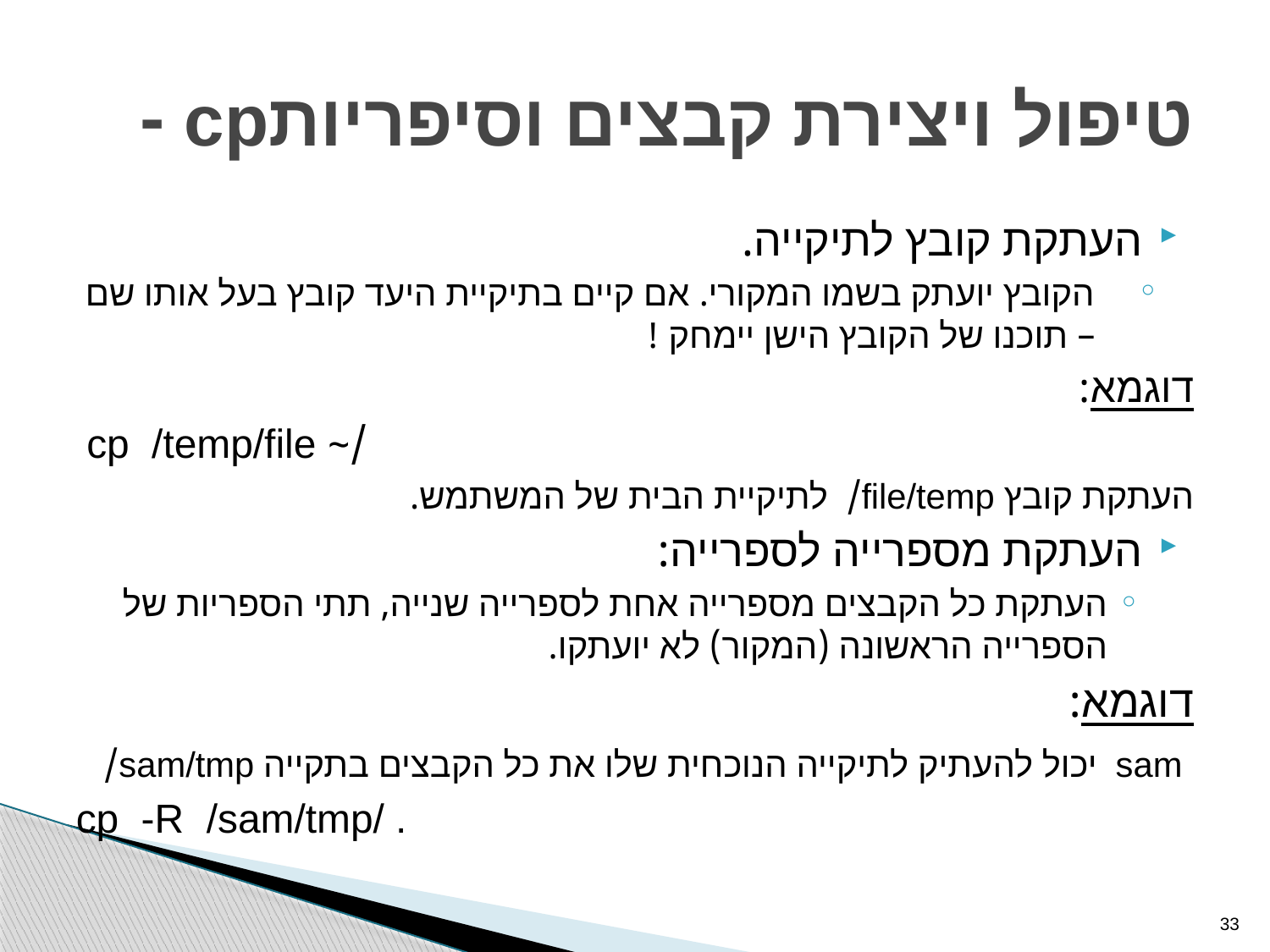

# טיפול ויצירת קבצים וסיפריותcp -
העתקת קובץ לתיקייה.
הקובץ יועתק בשמו המקורי. אם קיים בתיקיית היעד קובץ בעל אותו שם – תוכנו של הקובץ הישן יימחק !
דוגמא:
/~ cp  /temp/file
העתקת קובץ file/temp/  לתיקיית הבית של המשתמש.
העתקת מספרייה לספרייה:
העתקת כל הקבצים מספרייה אחת לספרייה שנייה, תתי הספריות של הספרייה הראשונה (המקור) לא יועתקו.
דוגמא:
 sam  יכול להעתיק לתיקייה הנוכחית שלו את כל הקבצים בתקייה sam/tmp/
cp  -R  /sam/tmp/ .

33